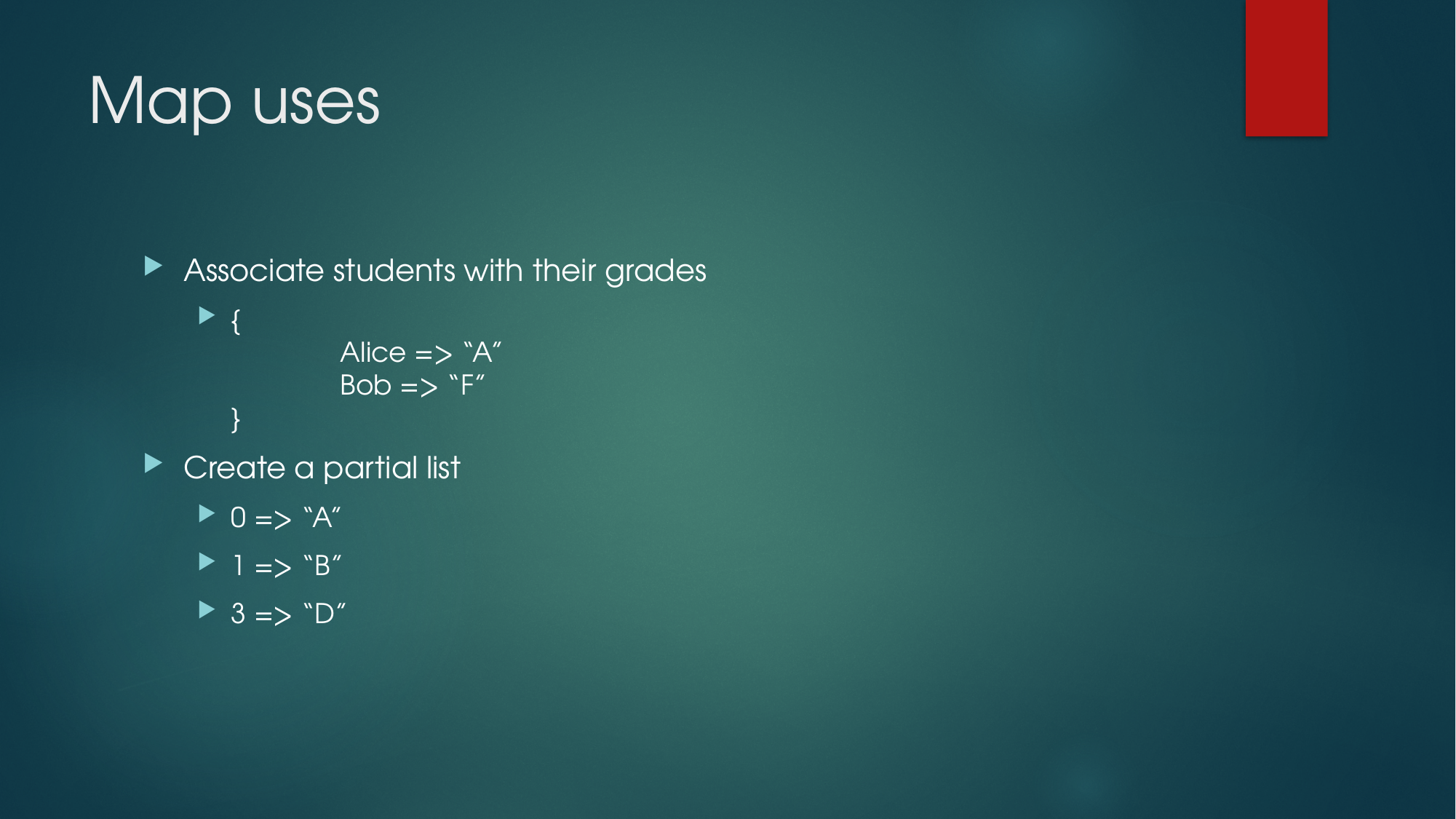

# Map uses
Associate students with their grades
{
	Alice => “A”
	Bob => “F”
}
Create a partial list
0 => “A”
1 => “B”
3 => “D”